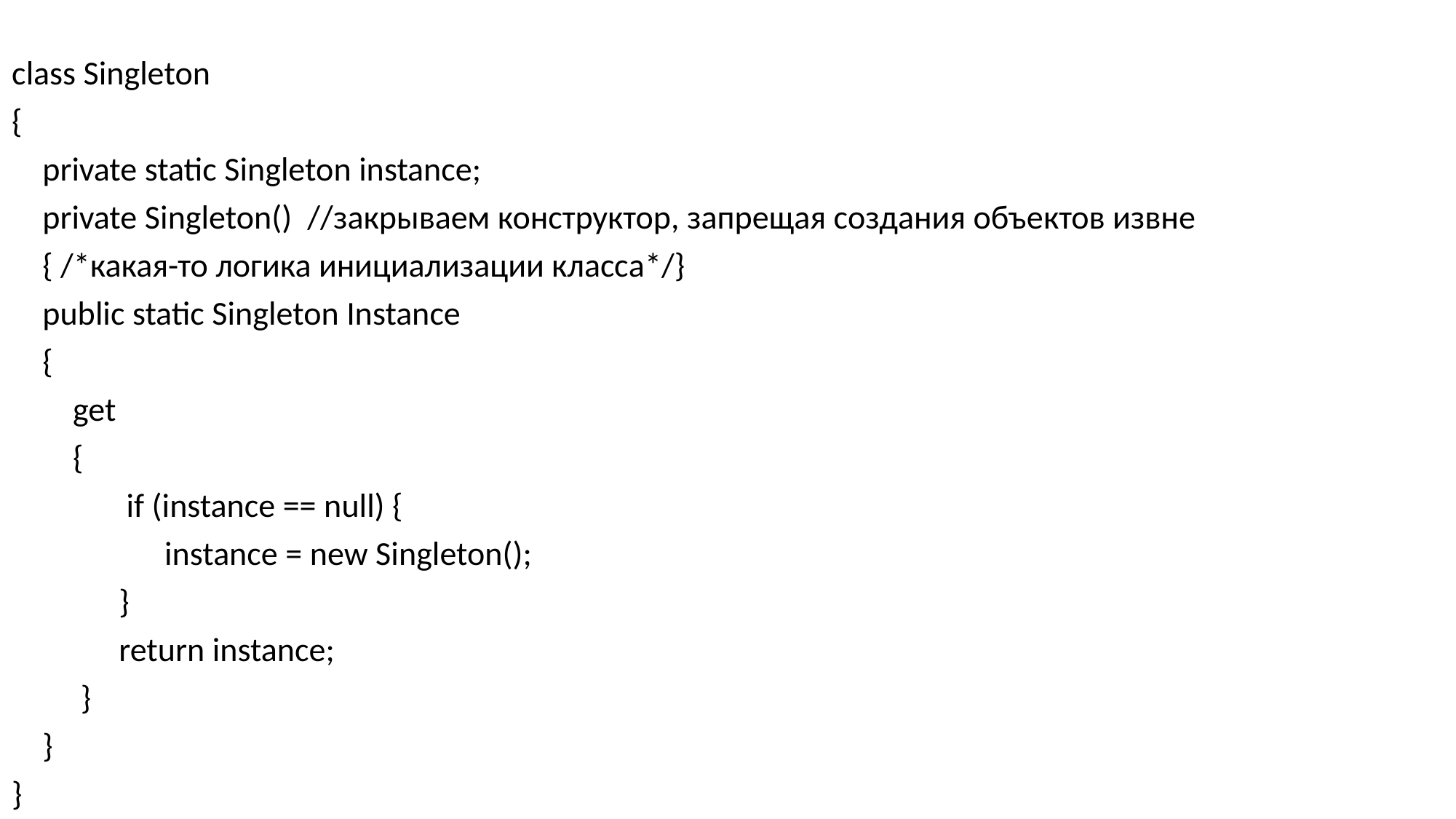

class Singleton
{
    private static Singleton instance;
    private Singleton()  //закрываем конструктор, запрещая создания объектов извне
    { /*какая-то логика инициализации класса*/}
    public static Singleton Instance
    {
        get
        {
               if (instance == null) {
                    instance = new Singleton();
              }
              return instance;
         }
    }
}